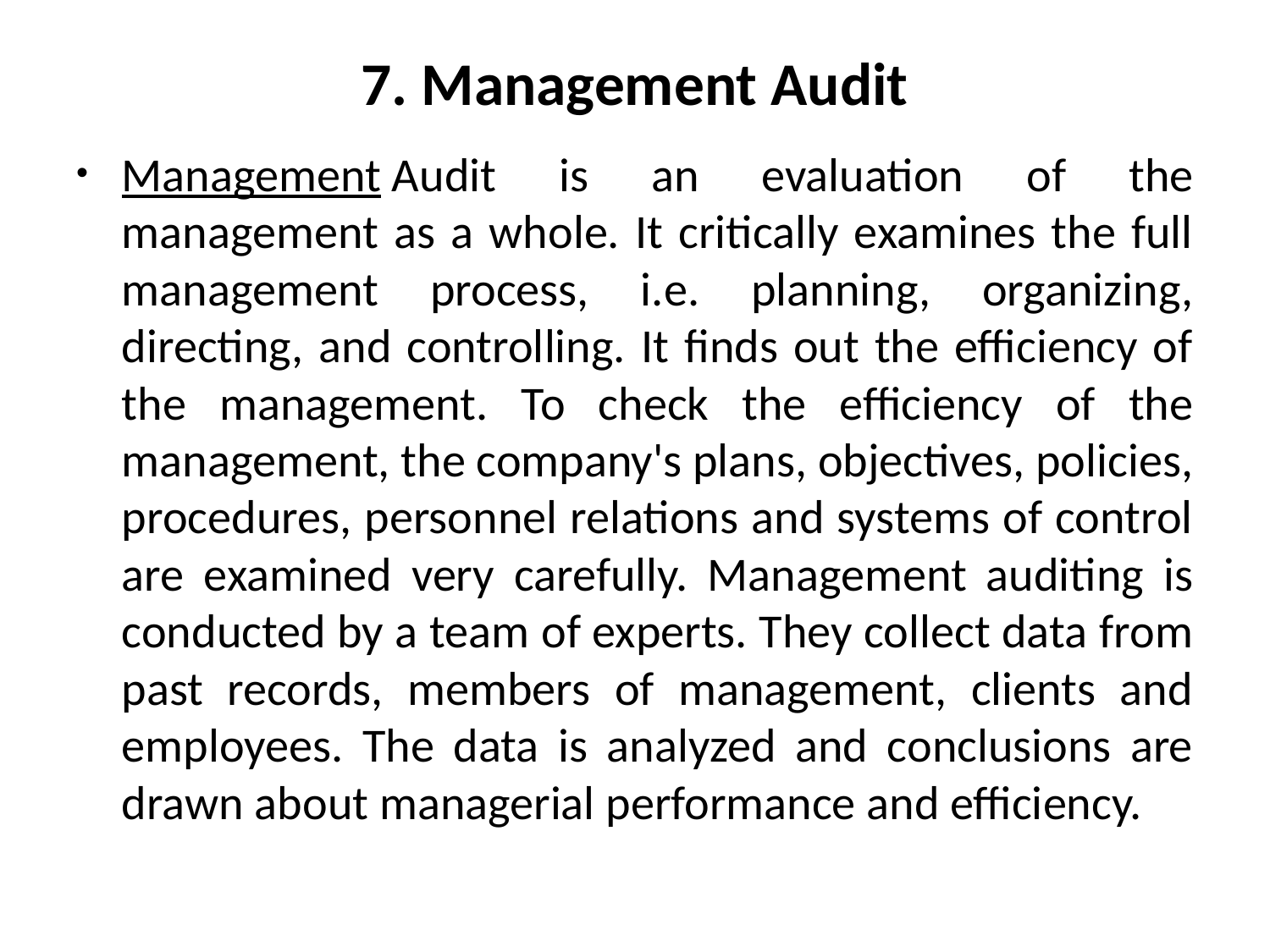

# 7. Management Audit
Management Audit is an evaluation of the management as a whole. It critically examines the full management process, i.e. planning, organizing, directing, and controlling. It finds out the efficiency of the management. To check the efficiency of the management, the company's plans, objectives, policies, procedures, personnel relations and systems of control are examined very carefully. Management auditing is conducted by a team of experts. They collect data from past records, members of management, clients and employees. The data is analyzed and conclusions are drawn about managerial performance and efficiency.